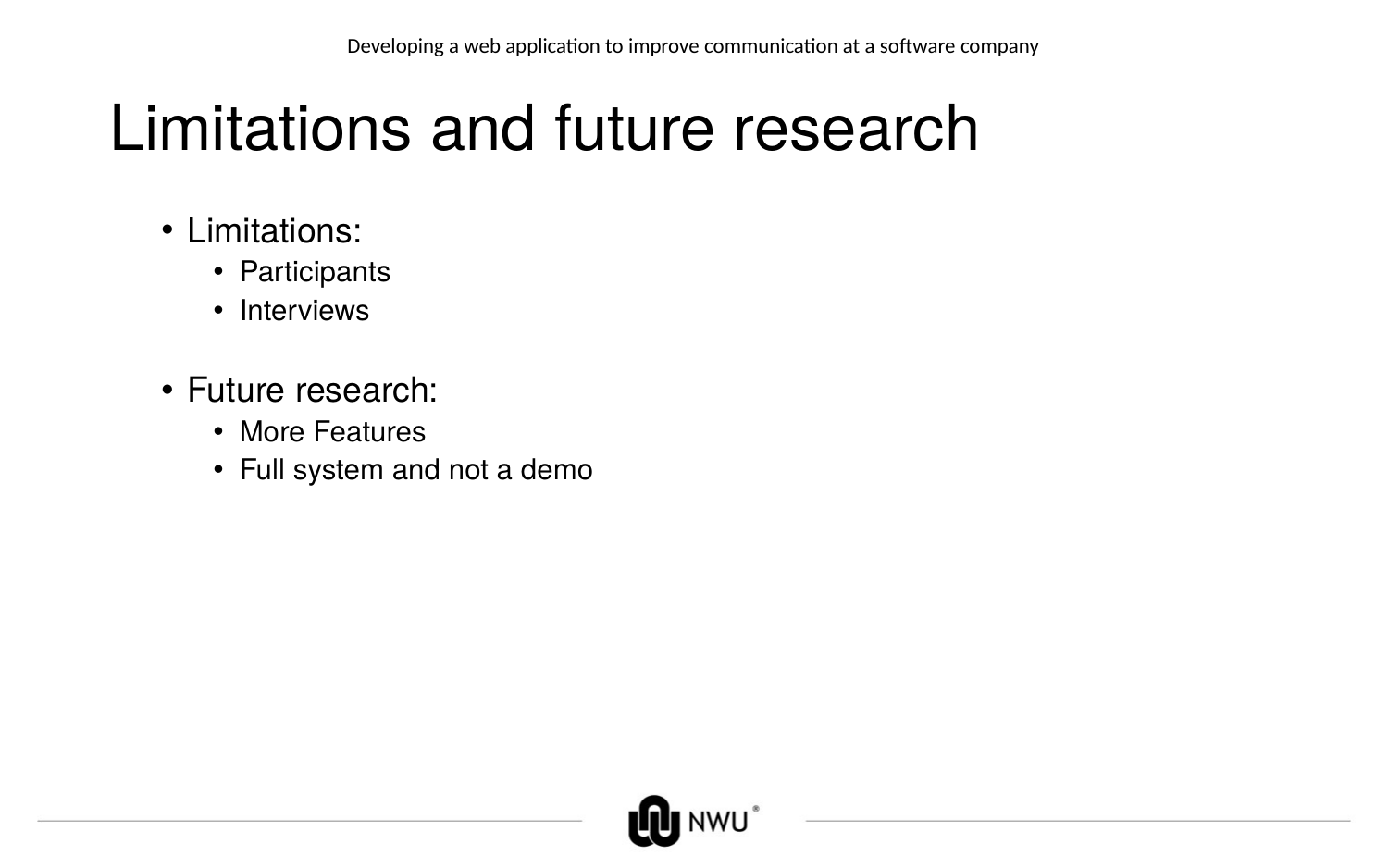

Developing a web application to improve communication at a software company
# Limitations and future research
Limitations:
Participants
Interviews

Future research:
More Features
Full system and not a demo